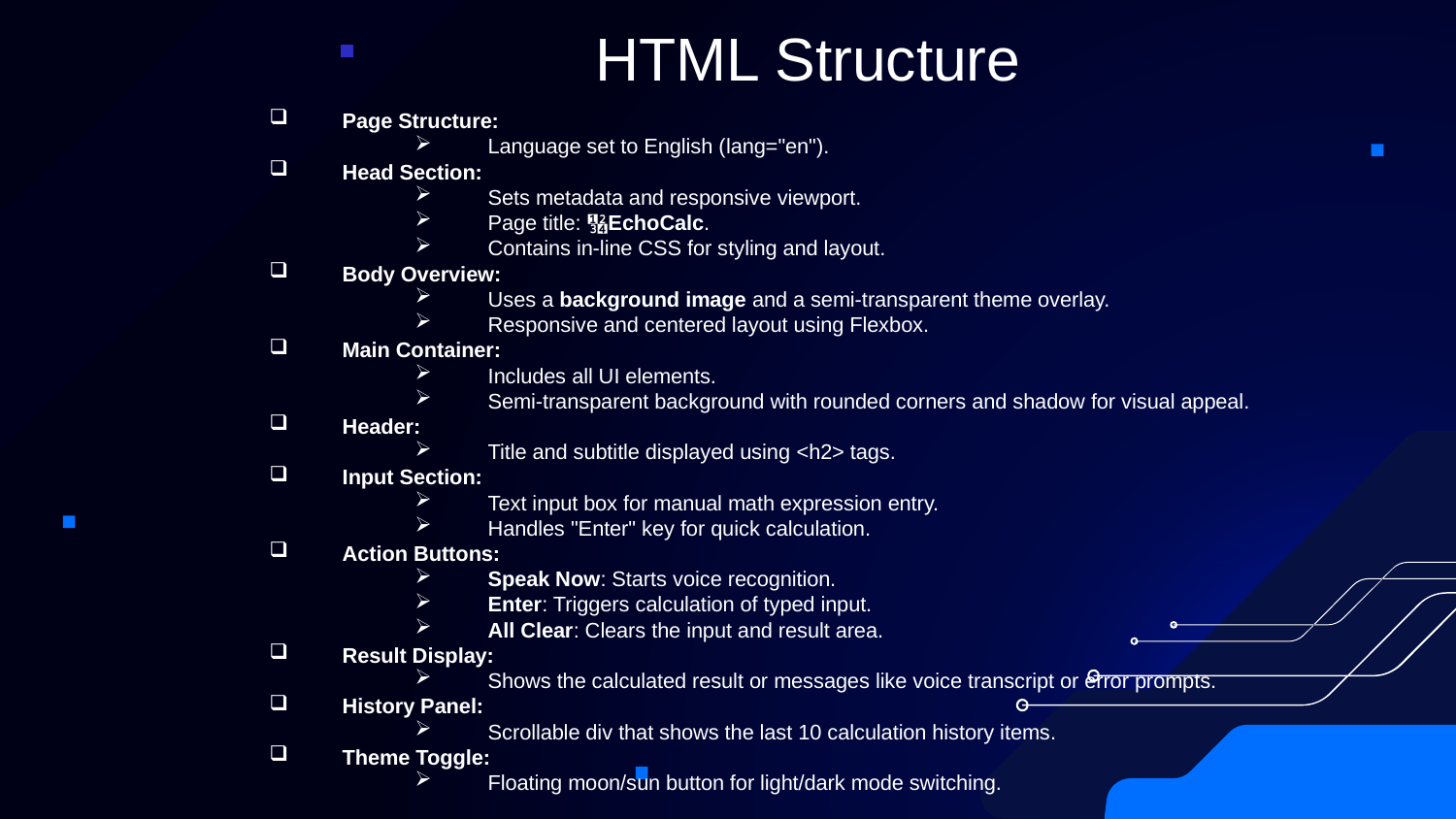

# HTML Structure

Page Structure:
Language set to English (lang="en").
Head Section:
Sets metadata and responsive viewport.
Page title: 🔢EchoCalc.
Contains in-line CSS for styling and layout.
Body Overview:
Uses a background image and a semi-transparent theme overlay.
Responsive and centered layout using Flexbox.
Main Container:
Includes all UI elements.
Semi-transparent background with rounded corners and shadow for visual appeal.
Header:
Title and subtitle displayed using <h2> tags.
Input Section:
Text input box for manual math expression entry.
Handles "Enter" key for quick calculation.
Action Buttons:
Speak Now: Starts voice recognition.
Enter: Triggers calculation of typed input.
All Clear: Clears the input and result area.
Result Display:
Shows the calculated result or messages like voice transcript or error prompts.
History Panel:
Scrollable div that shows the last 10 calculation history items.
Theme Toggle:
Floating moon/sun button for light/dark mode switching.